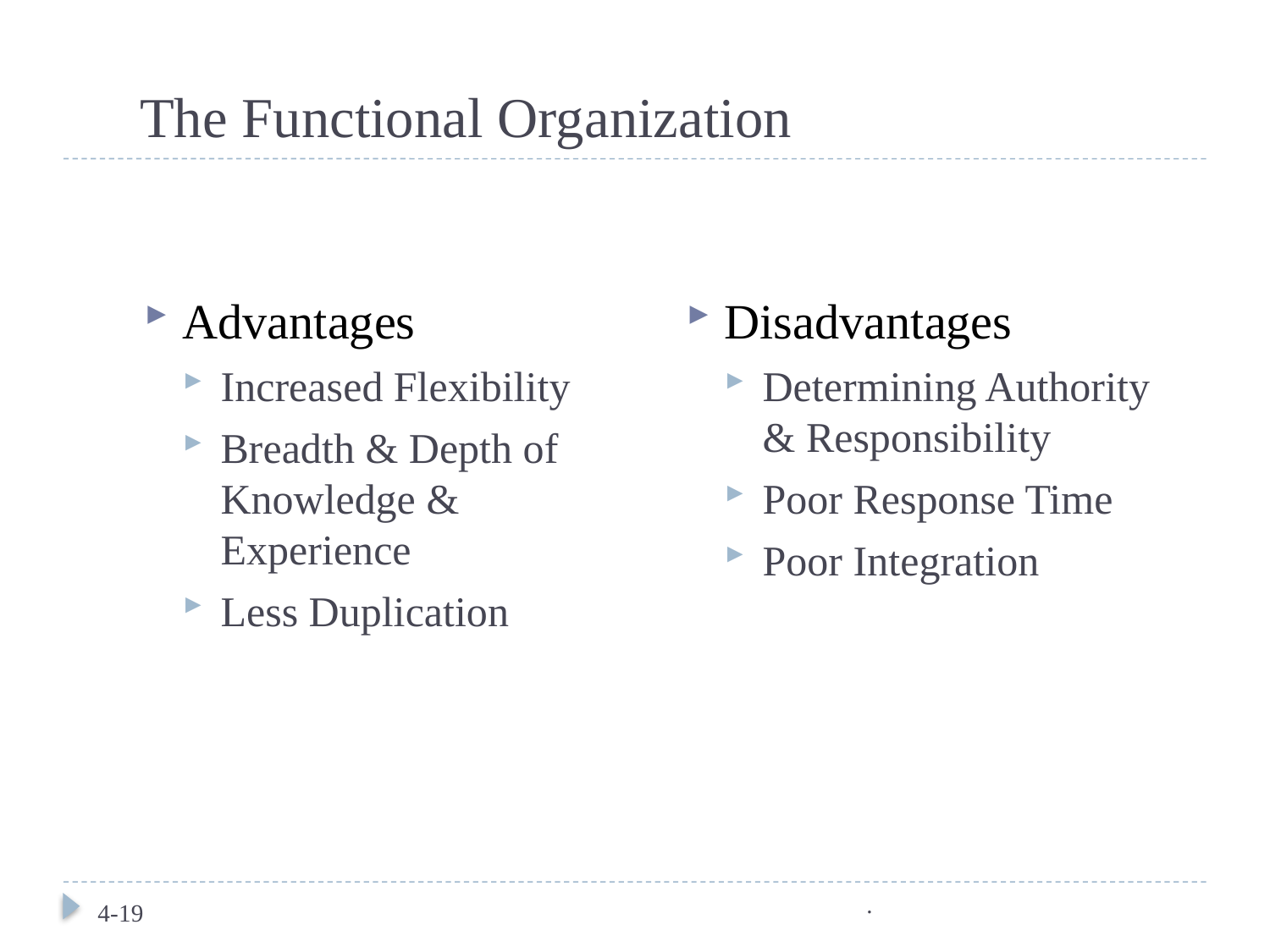

# The Functional Organization
Advantages
Increased Flexibility
Breadth & Depth of Knowledge & Experience
Less Duplication

Disadvantages
Determining Authority & Responsibility
Poor Response Time
Poor Integration
.
4-19